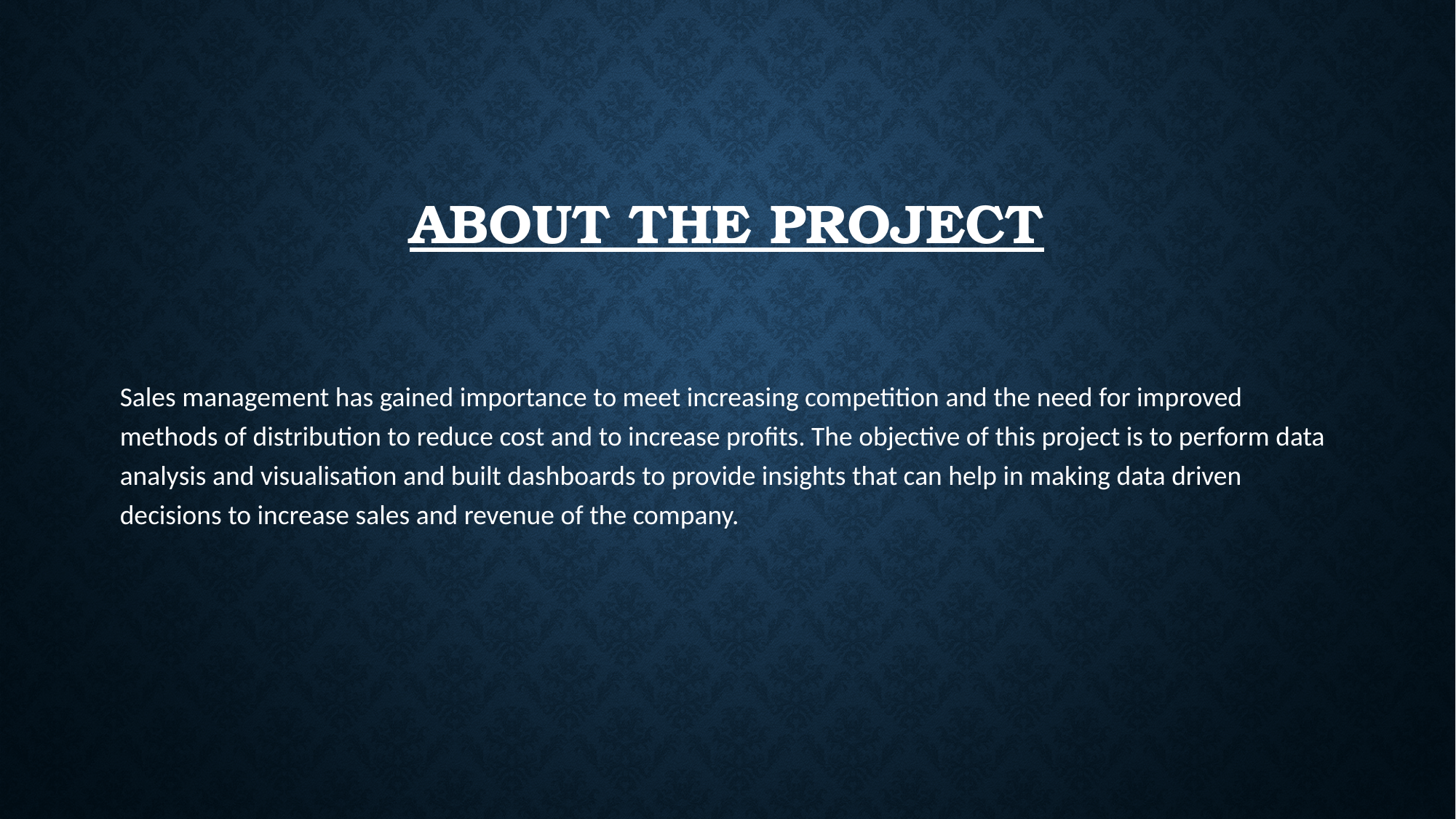

# About the project
Sales management has gained importance to meet increasing competition and the need for improved methods of distribution to reduce cost and to increase profits. The objective of this project is to perform data analysis and visualisation and built dashboards to provide insights that can help in making data driven decisions to increase sales and revenue of the company.